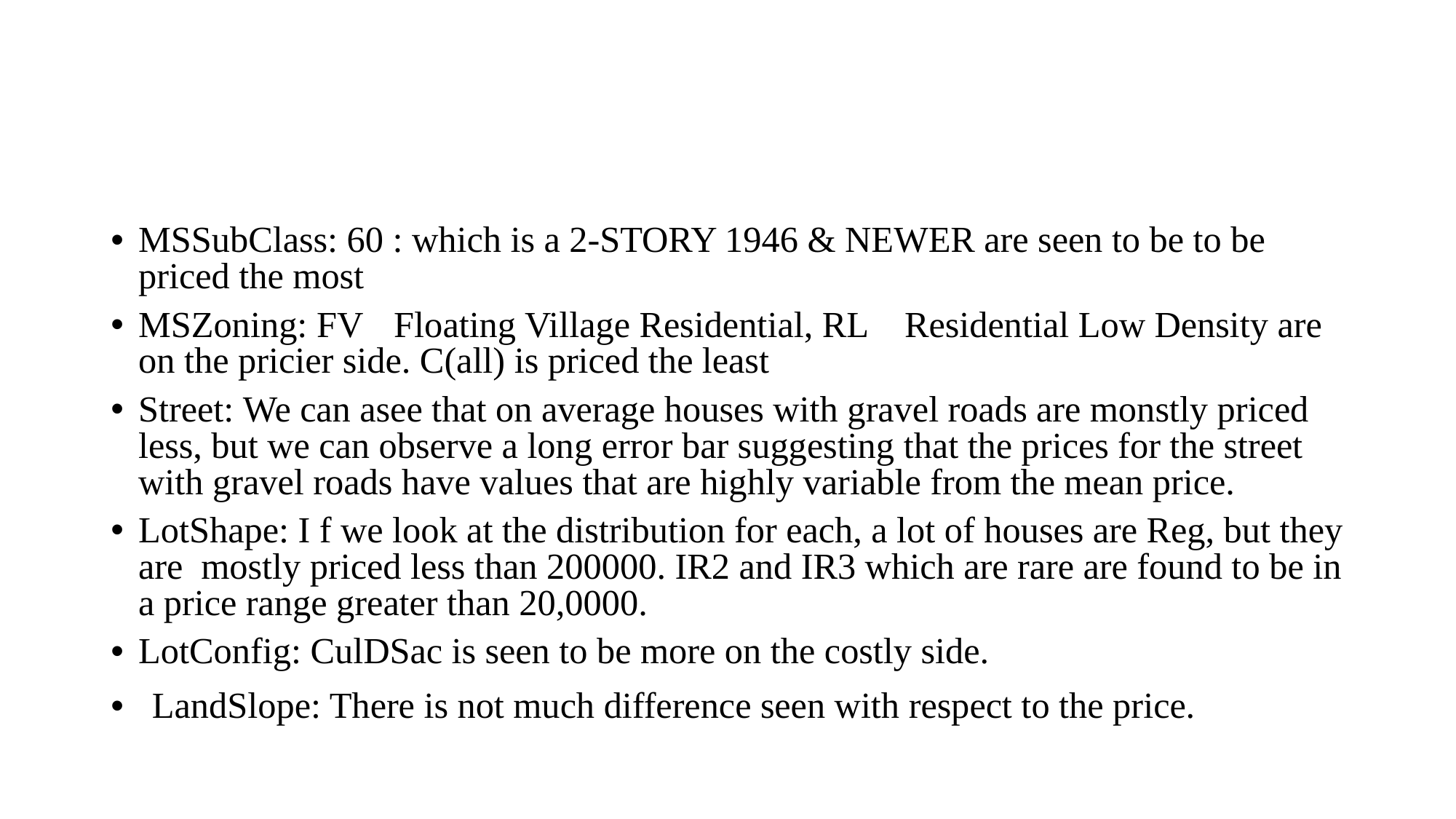

MSSubClass: 60 : which is a 2-STORY 1946 & NEWER are seen to be to be priced the most
MSZoning: FV	Floating Village Residential, RL	Residential Low Density are on the pricier side. C(all) is priced the least
Street: We can asee that on average houses with gravel roads are monstly priced less, but we can observe a long error bar suggesting that the prices for the street with gravel roads have values that are highly variable from the mean price.
LotShape: I f we look at the distribution for each, a lot of houses are Reg, but they are  mostly priced less than 200000. IR2 and IR3 which are rare are found to be in a price range greater than 20,0000.
LotConfig: CulDSac is seen to be more on the costly side.
LandSlope: There is not much difference seen with respect to the price.